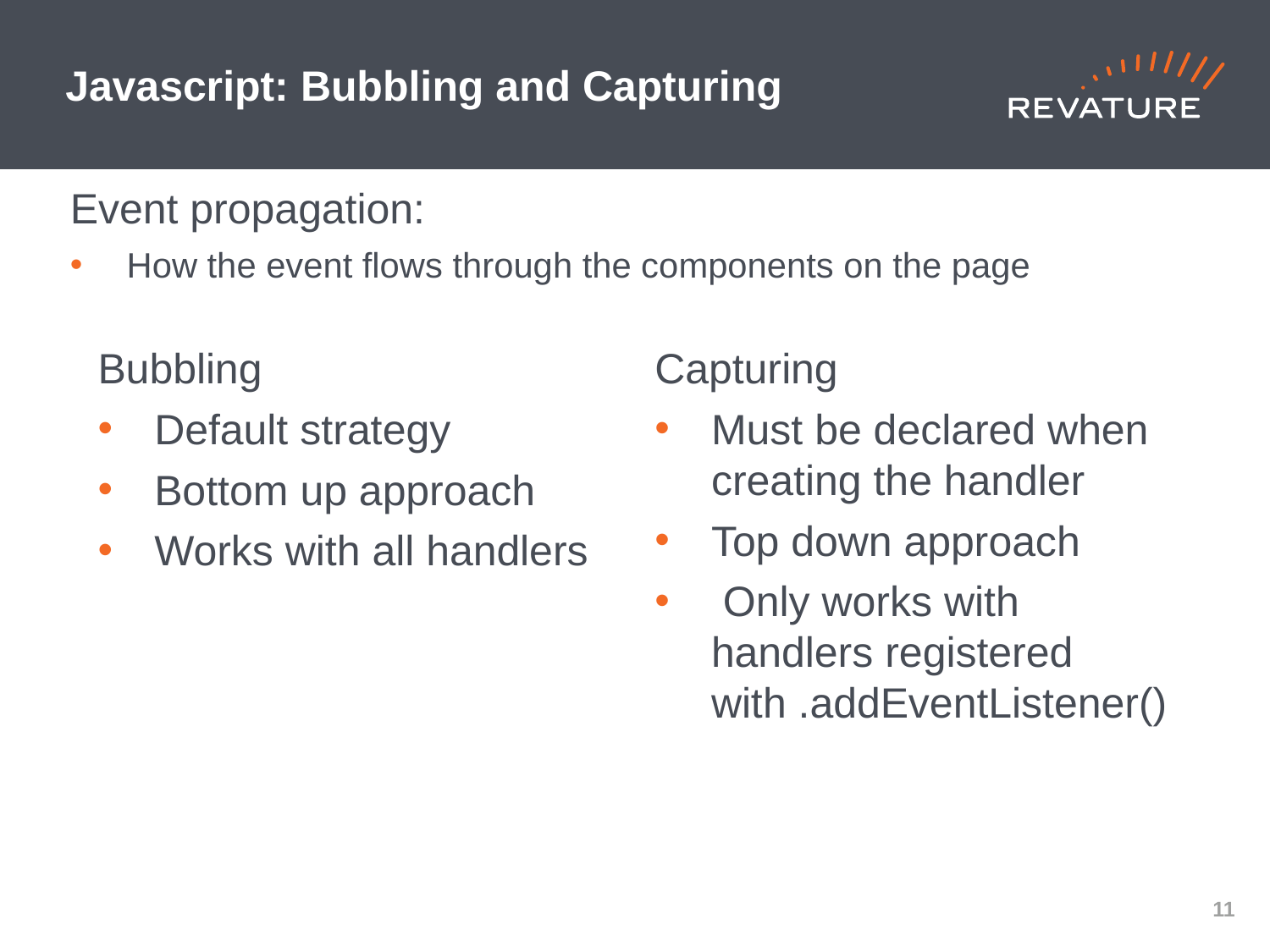

# Javascript: Bubbling and Capturing
Event propagation:
How the event flows through the components on the page
Capturing
Must be declared when creating the handler
Top down approach
 Only works with handlers registered with .addEventListener()
Bubbling
Default strategy
Bottom up approach
Works with all handlers

11